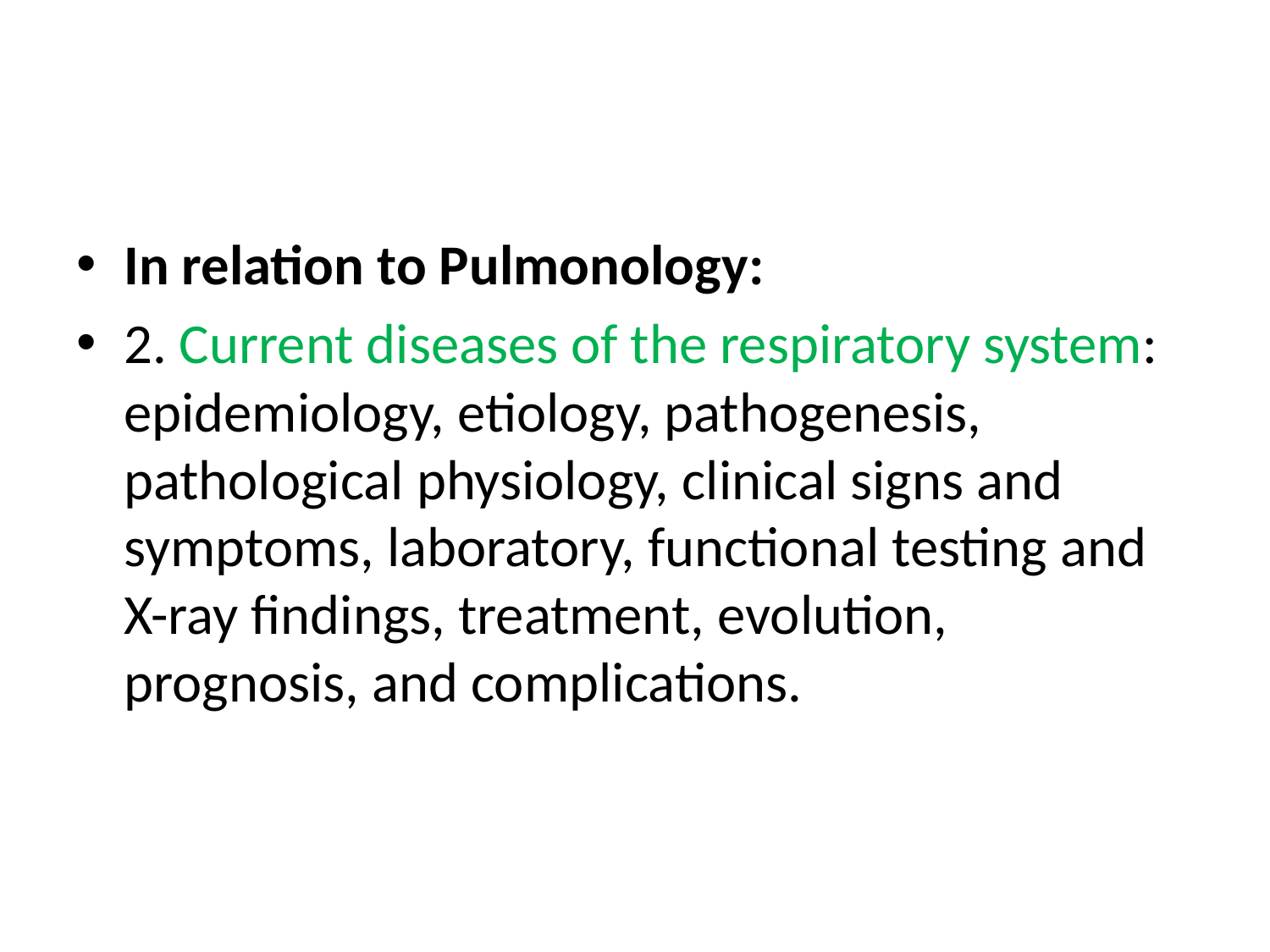

#
In relation to Pulmonology:
2. Current diseases of the respiratory system: epidemiology, etiology, pathogenesis, pathological physiology, clinical signs and symptoms, laboratory, functional testing and X-ray findings, treatment, evolution, prognosis, and complications.